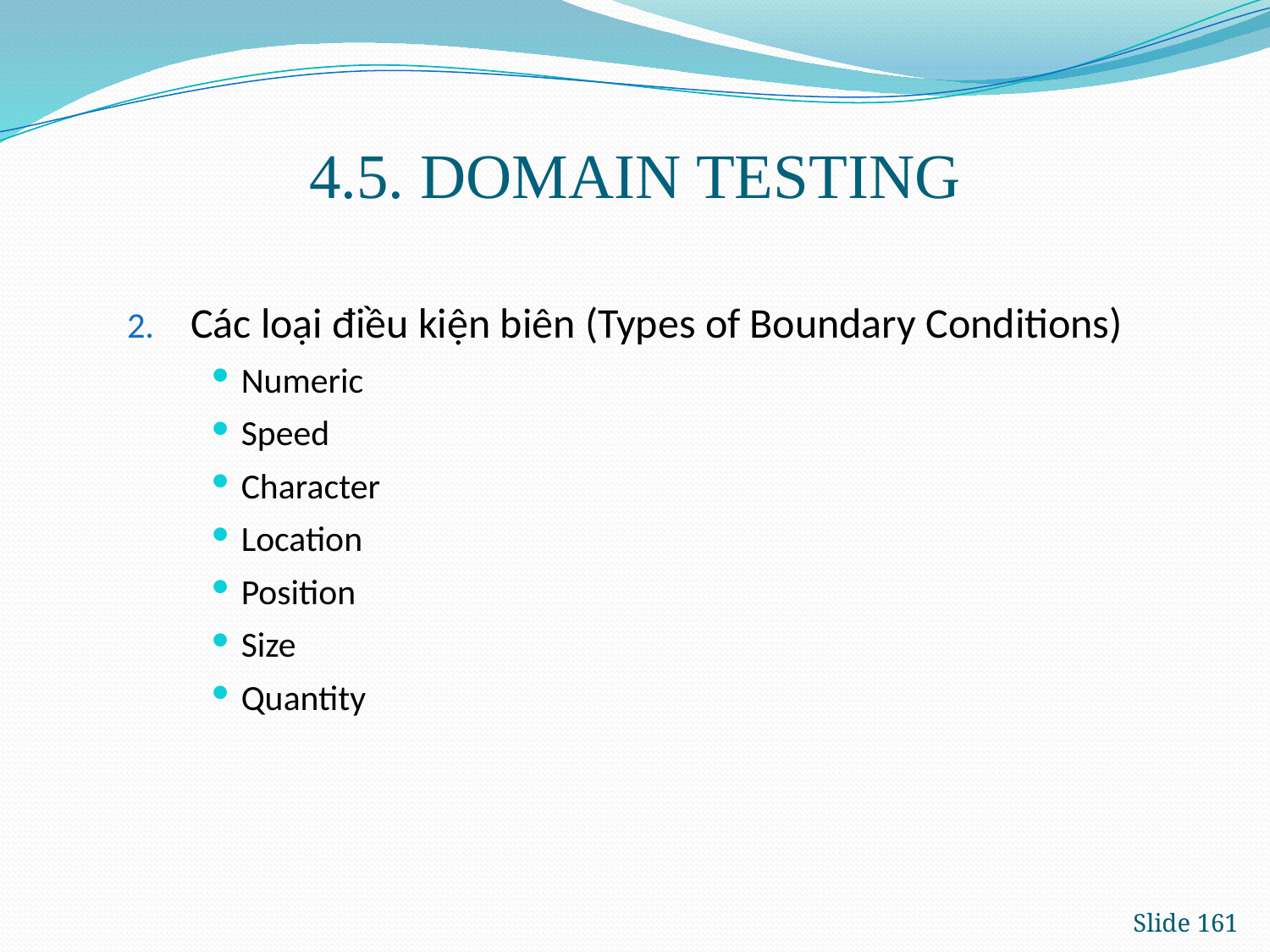

# 4.5. DOMAIN TESTING
Các loại điều kiện biên (Types of Boundary Conditions)
Numeric
Speed
Character
Location
Position
Size
Quantity
Slide 161